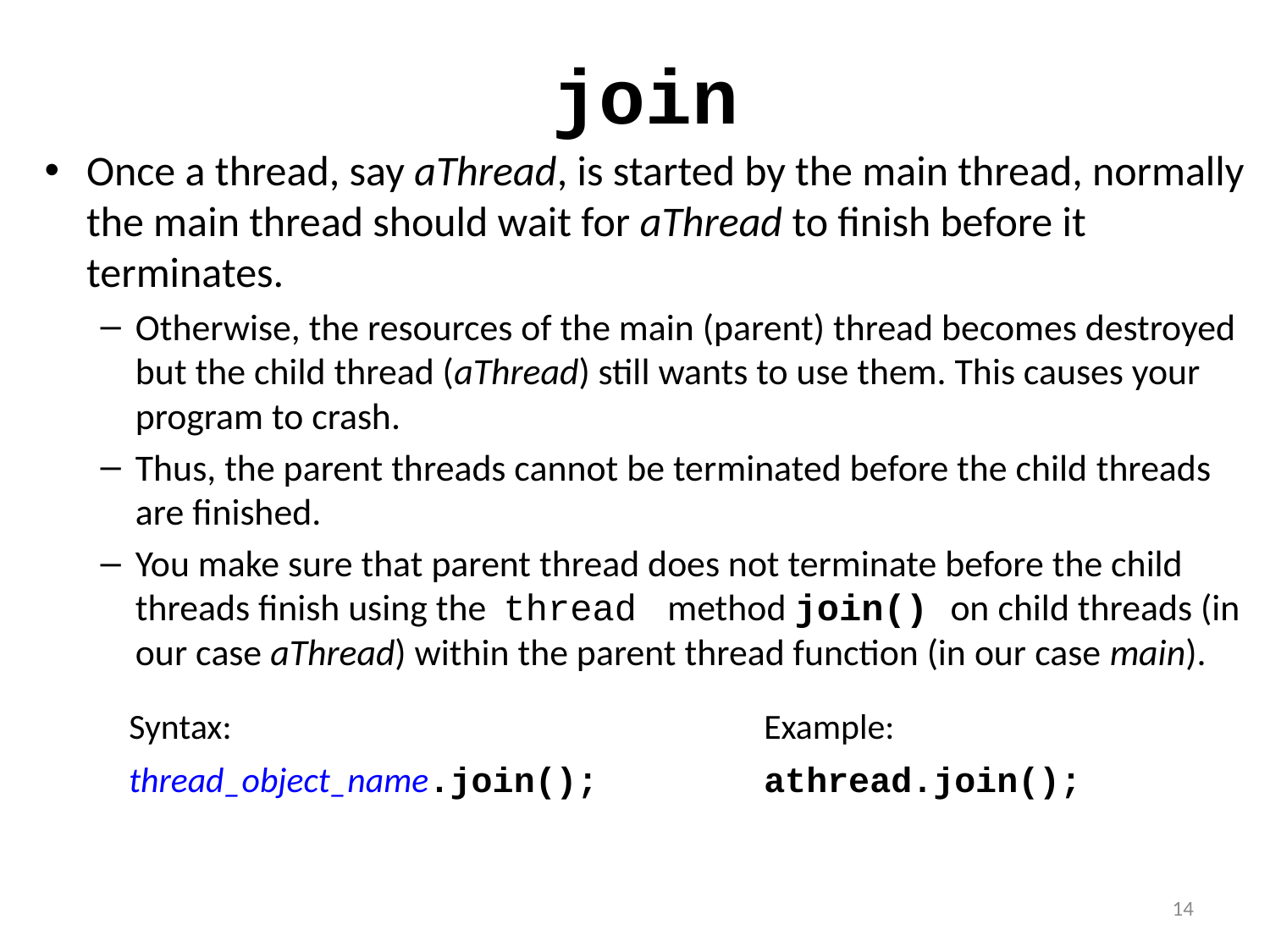

# join
Once a thread, say aThread, is started by the main thread, normally the main thread should wait for aThread to finish before it terminates.
Otherwise, the resources of the main (parent) thread becomes destroyed but the child thread (aThread) still wants to use them. This causes your program to crash.
Thus, the parent threads cannot be terminated before the child threads are finished.
You make sure that parent thread does not terminate before the child threads finish using the  thread  method join() on child threads (in our case aThread) within the parent thread function (in our case main).

Syntax:					Example:
thread_object_name.join();		athread.join();
14